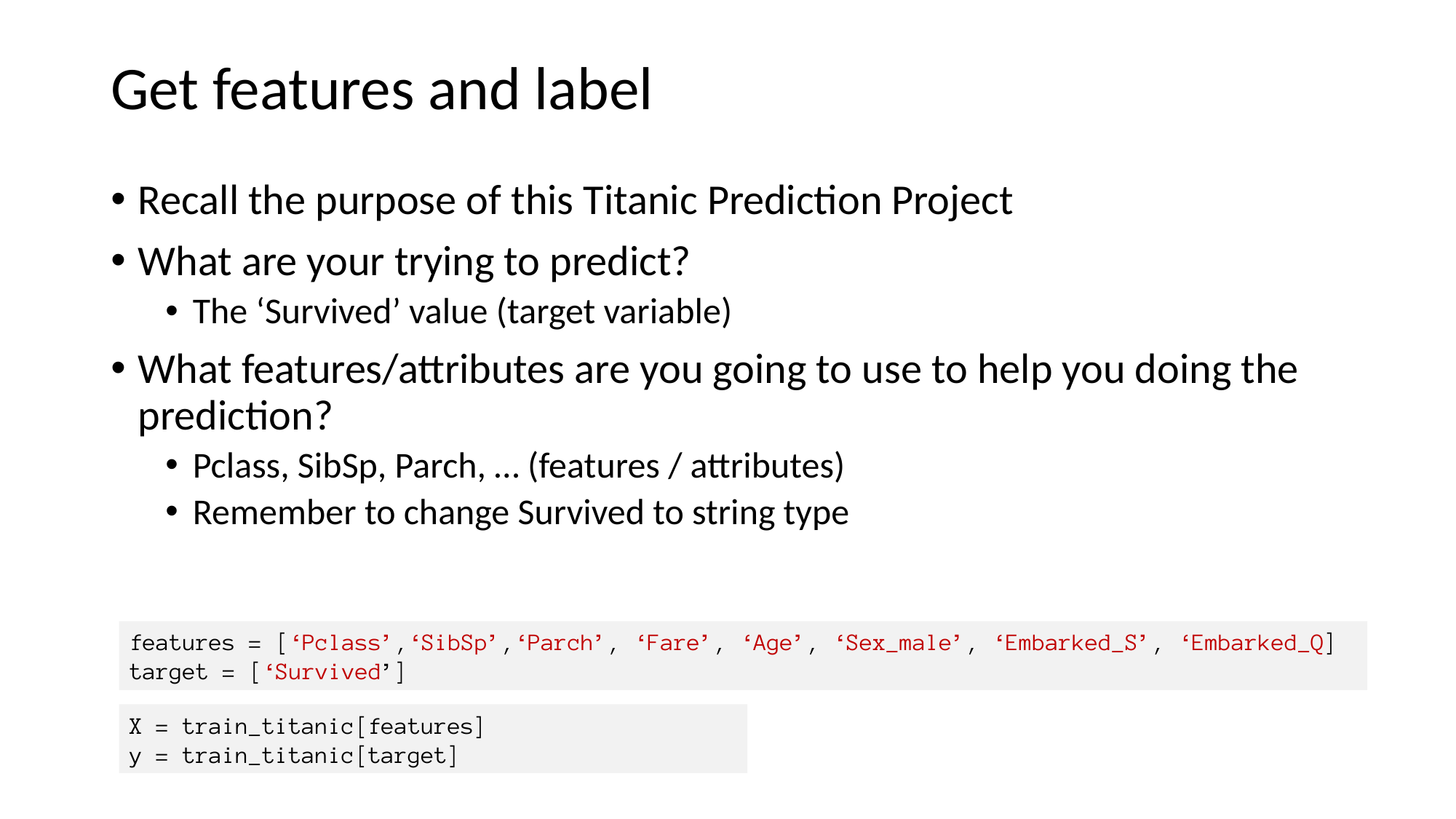

# Get features and label
Recall the purpose of this Titanic Prediction Project
What are your trying to predict?
The ‘Survived’ value (target variable)
What features/attributes are you going to use to help you doing the prediction?
Pclass, SibSp, Parch, … (features / attributes)
Remember to change Survived to string type
features = [‘Pclass’,‘SibSp’,‘Parch’, ‘Fare’, ‘Age’, ‘Sex_male’, ‘Embarked_S’, ‘Embarked_Q]
target = [‘Survived’]
X = train_titanic[features]
y = train_titanic[target]